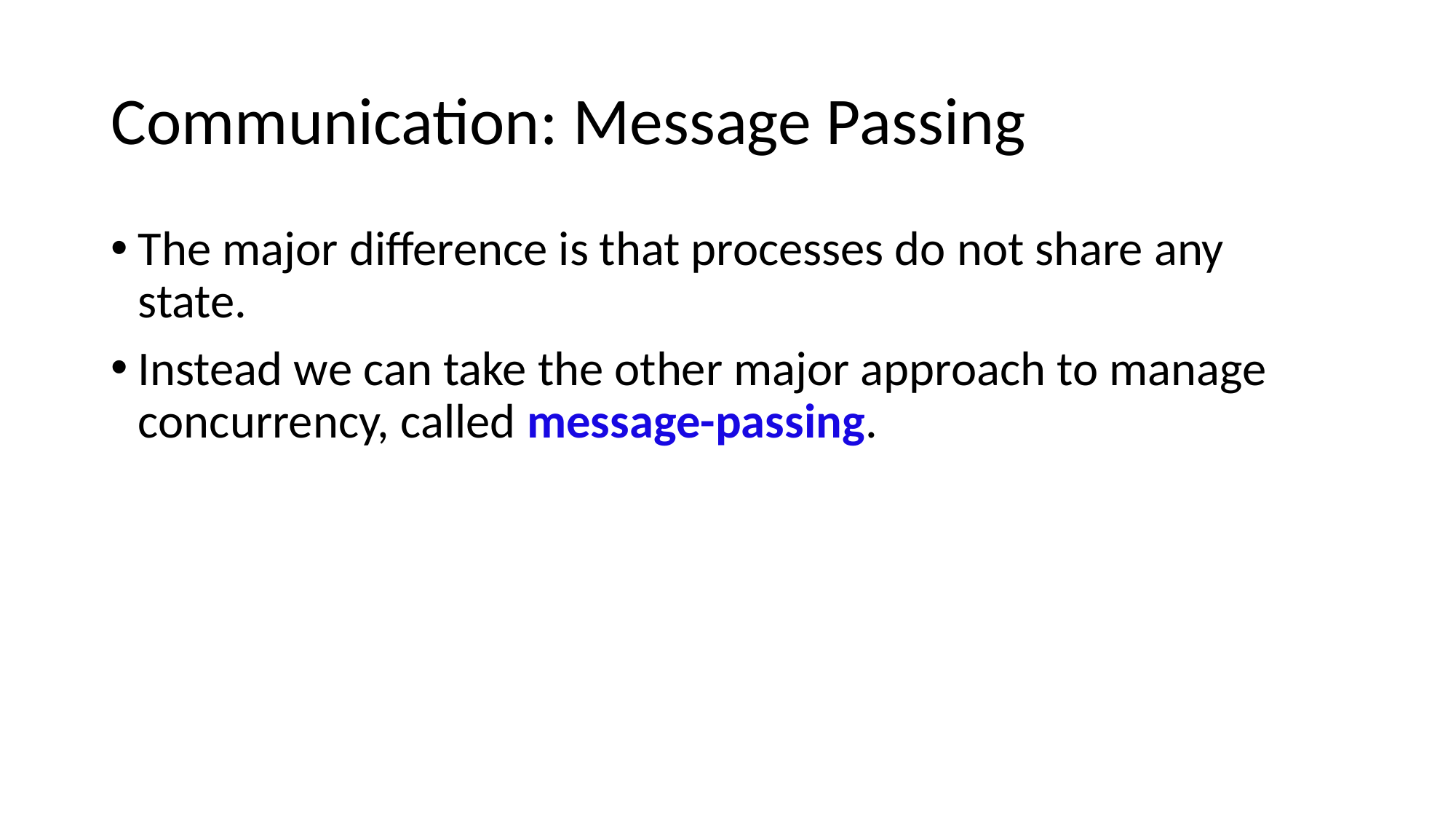

# Communication: Message Passing
The major difference is that processes do not share any state.
Instead we can take the other major approach to manage concurrency, called message-passing.